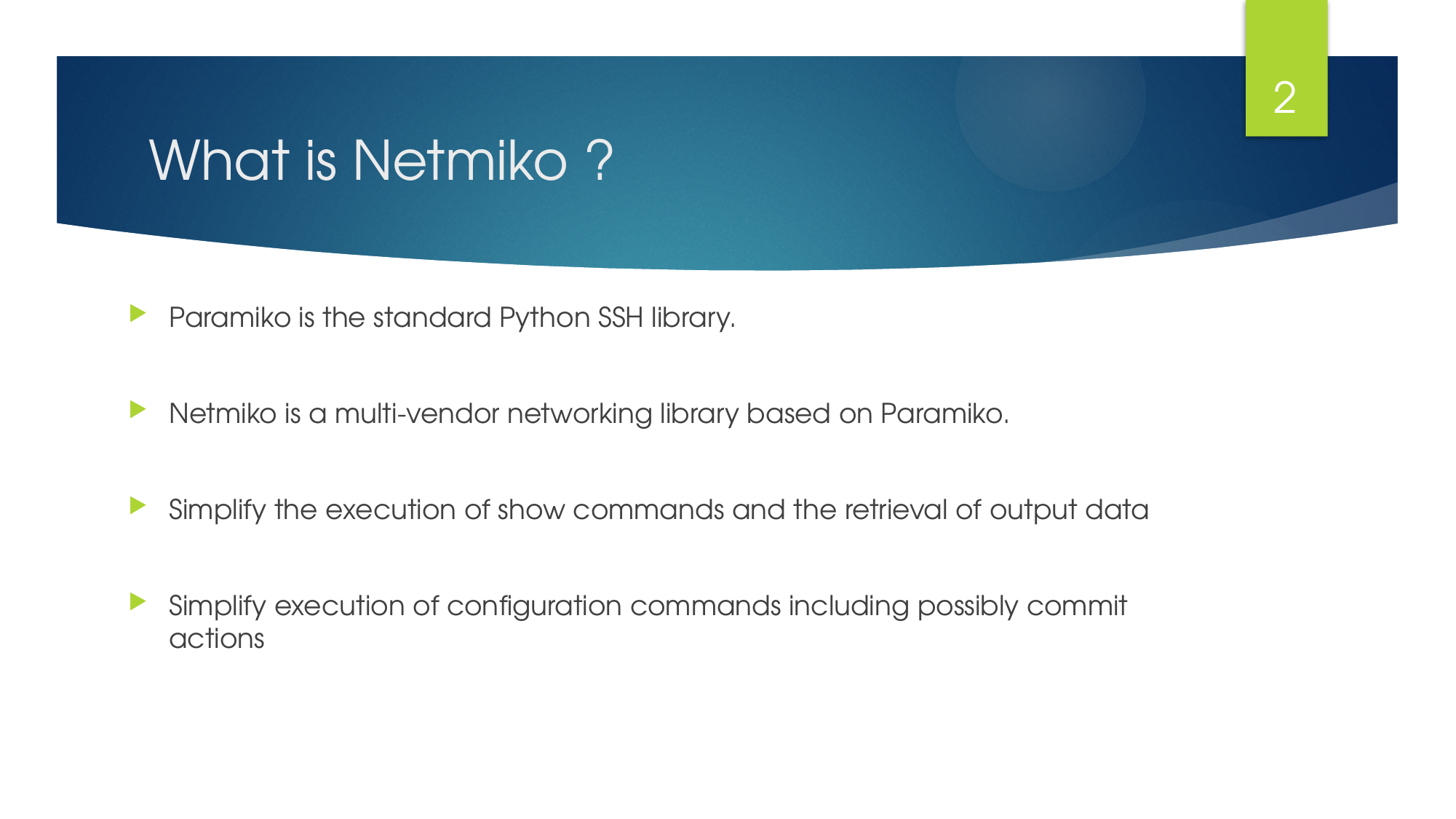

2
# What is Netmiko ?
Paramiko is the standard Python SSH library.

Netmiko is a multi-vendor networking library based on Paramiko.

Simplify the execution of show commands and the retrieval of output data

Simplify execution of configuration commands including possibly commit actions